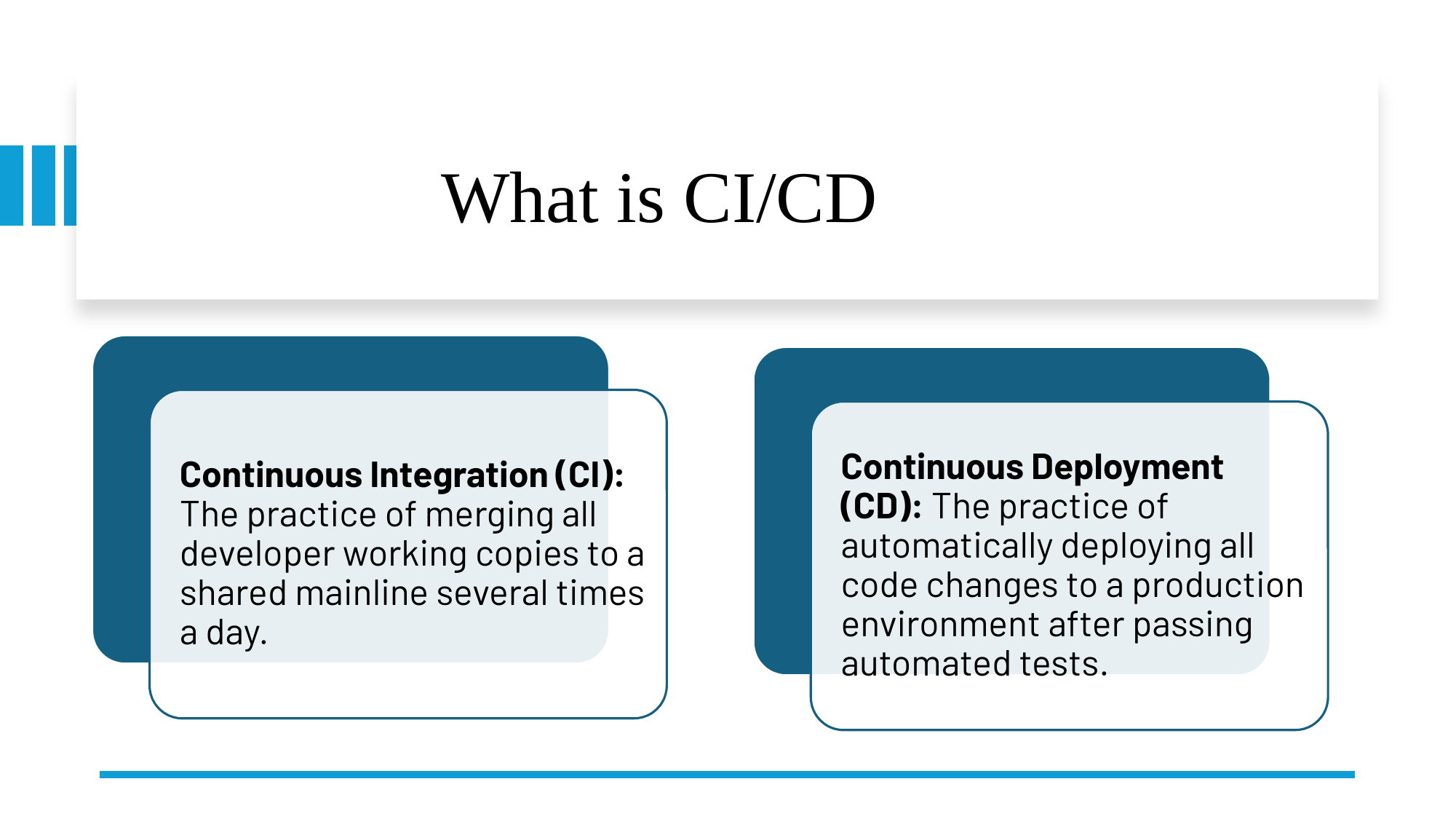

What is CI/CD

Continuous Integration (CI): The practice of merging all developer working copies to a shared mainline several times a day.
Continuous Deployment (CD): The practice of automatically deploying all code changes to a production environment after passing automated tests.